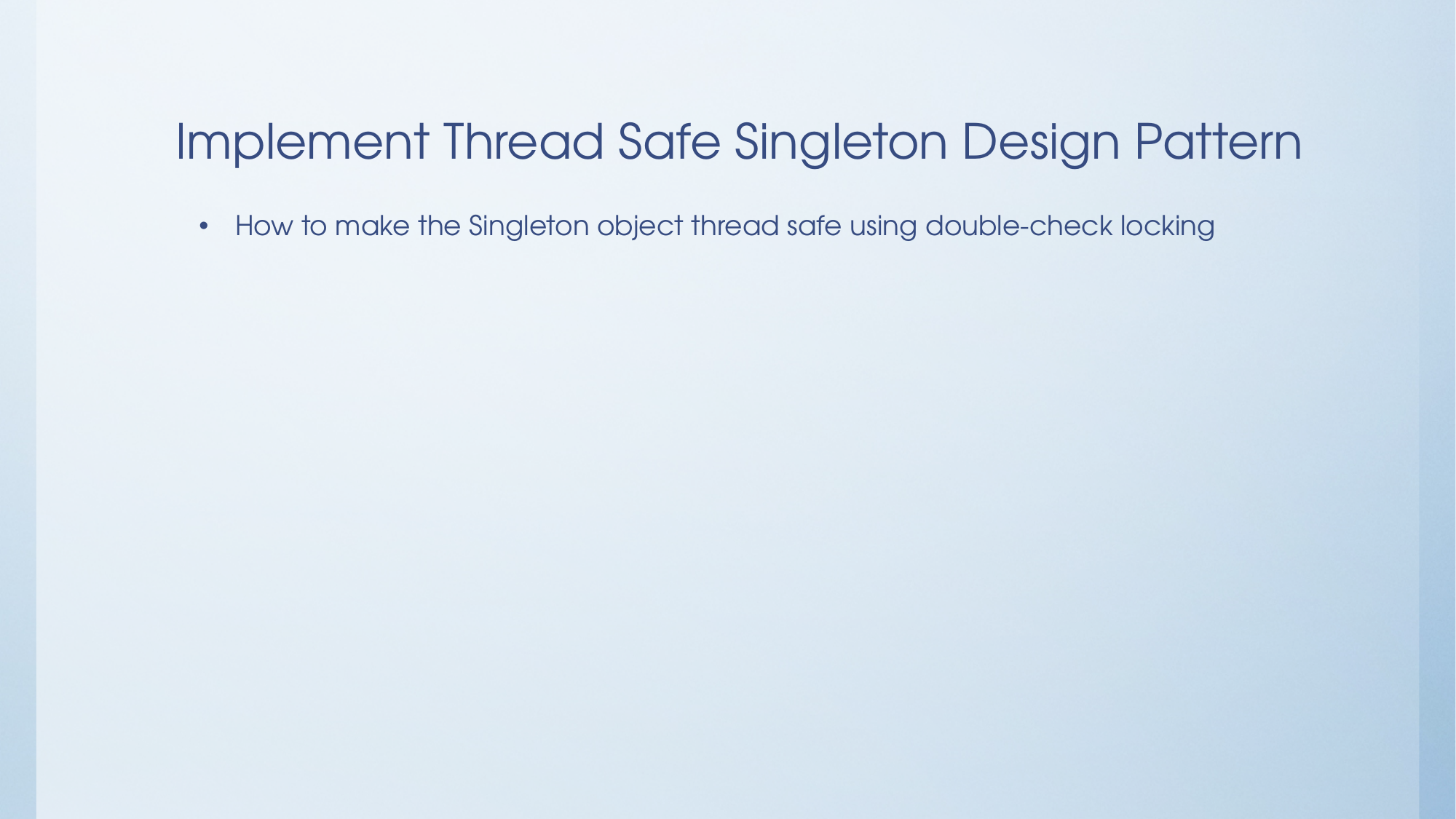

# Implement Thread Safe Singleton Design Pattern
How to make the Singleton object thread safe using double-check locking